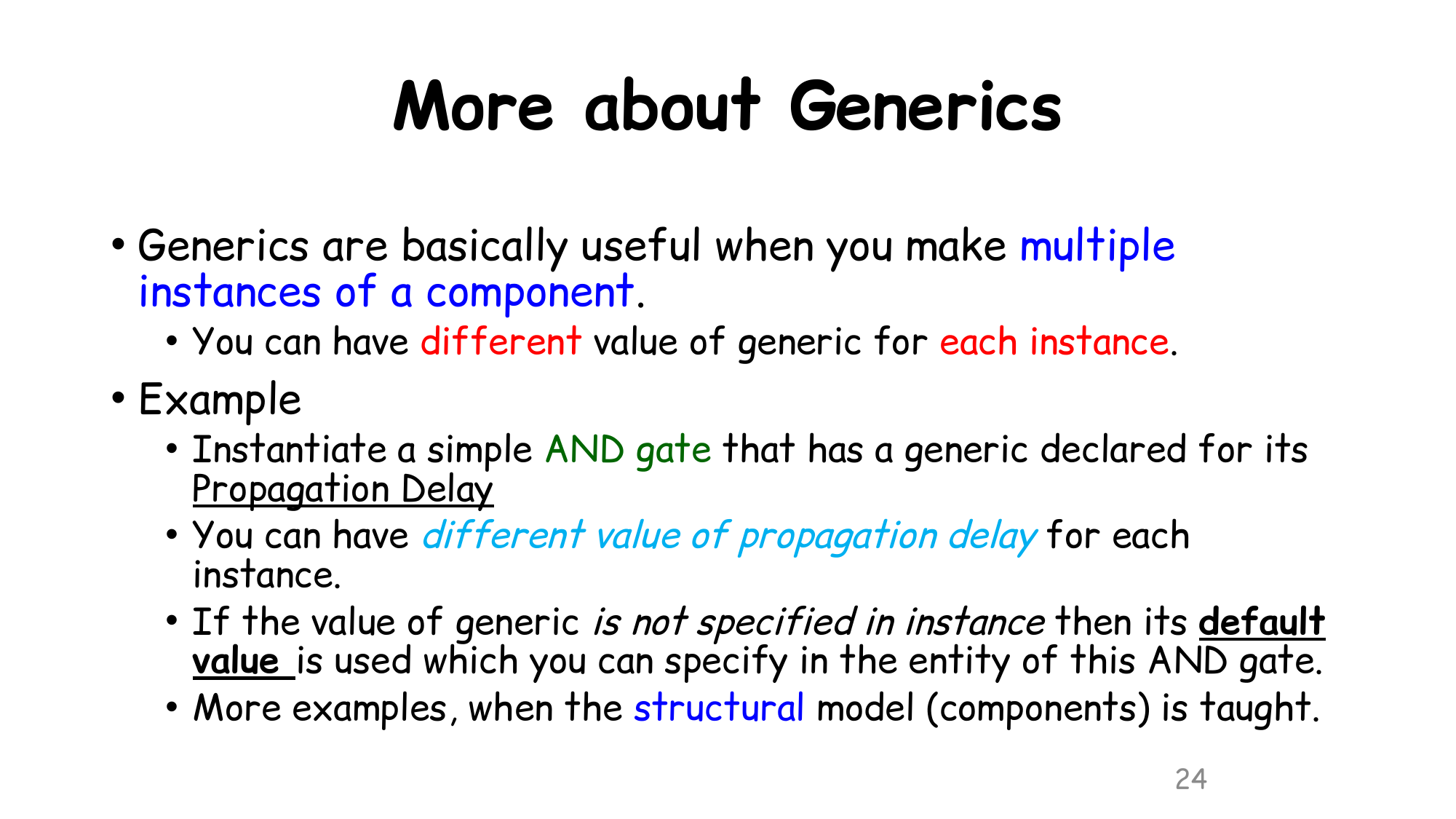

# More about Generics
Generics are basically useful when you make multiple instances of a component.
You can have different value of generic for each instance.
Example
Instantiate a simple AND gate that has a generic declared for its Propagation Delay
You can have different value of propagation delay for each instance.
If the value of generic is not specified in instance then its default value is used which you can specify in the entity of this AND gate.
More examples, when the structural model (components) is taught.
24